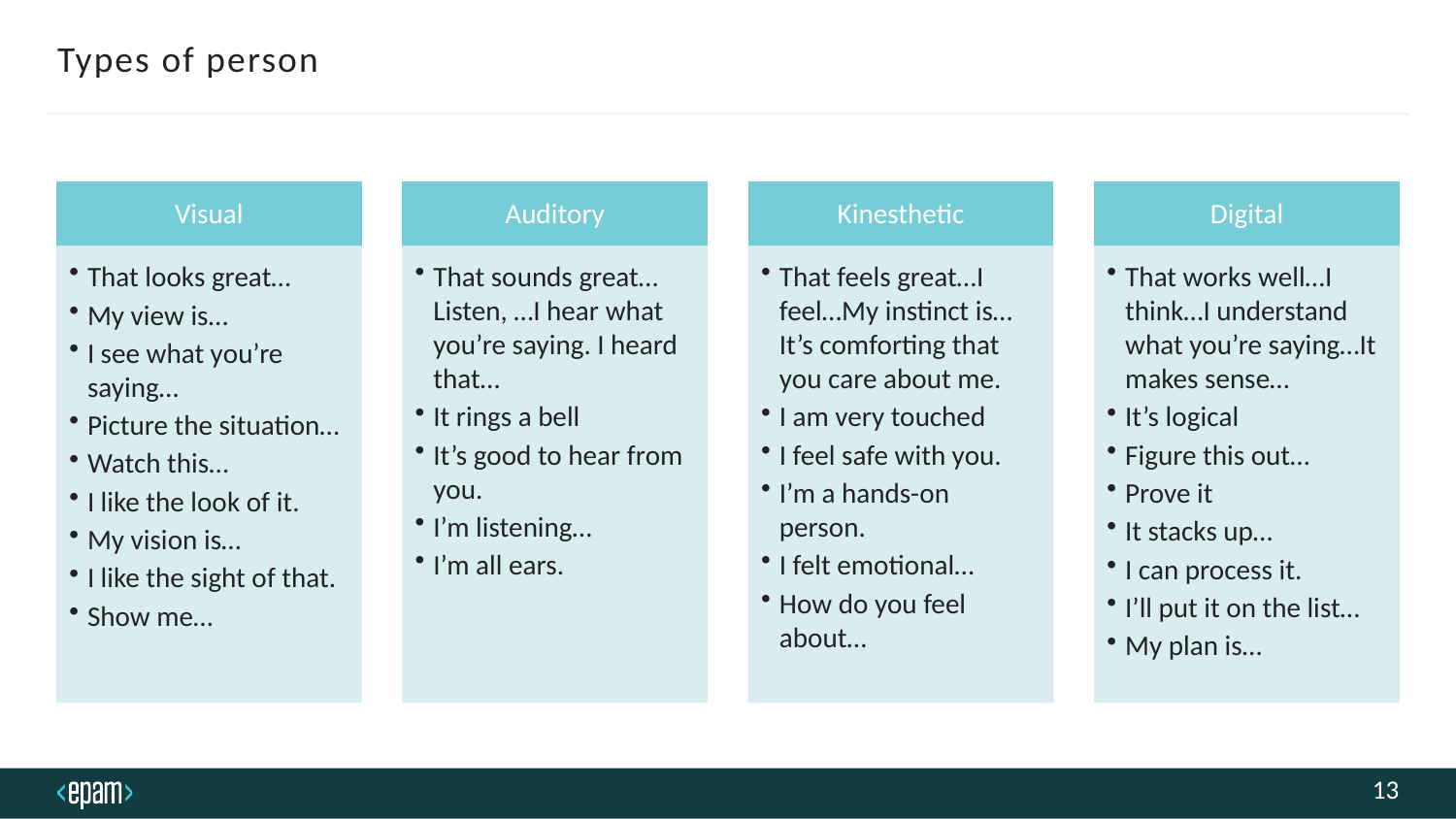

# Types of person
Visual
That looks great…
My view is…
I see what you’re saying…
Picture the situation…
Watch this…
I like the look of it.
My vision is…
I like the sight of that.
Show me…
Auditory
That sounds great…Listen, …I hear what you’re saying. I heard that…
It rings a bell
It’s good to hear from you.
I’m listening…
I’m all ears.
Kinesthetic
That feels great…I feel…My instinct is…It’s comforting that you care about me.
I am very touched
I feel safe with you.
I’m a hands-on person.
I felt emotional…
How do you feel about…
Digital
That works well…I think…I understand what you’re saying…It makes sense…
It’s logical
Figure this out…
Prove it
It stacks up…
I can process it.
I’ll put it on the list…
My plan is…
13